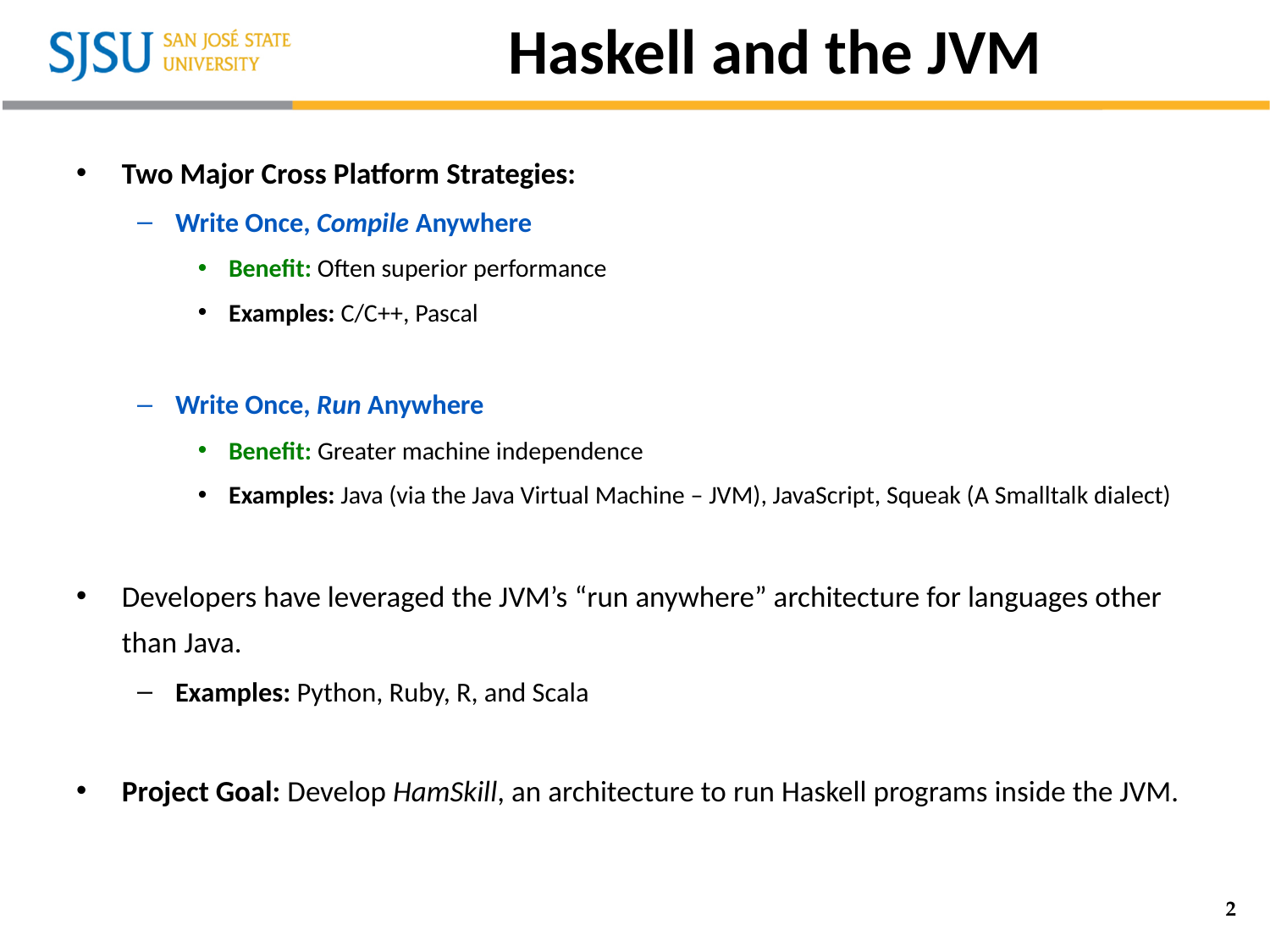

# Haskell and the JVM
Two Major Cross Platform Strategies:
Write Once, Compile Anywhere
Benefit: Often superior performance
Examples: C/C++, Pascal

Write Once, Run Anywhere
Benefit: Greater machine independence
Examples: Java (via the Java Virtual Machine – JVM), JavaScript, Squeak (A Smalltalk dialect)

Developers have leveraged the JVM’s “run anywhere” architecture for languages other than Java.
Examples: Python, Ruby, R, and Scala

Project Goal: Develop HamSkill, an architecture to run Haskell programs inside the JVM.
2